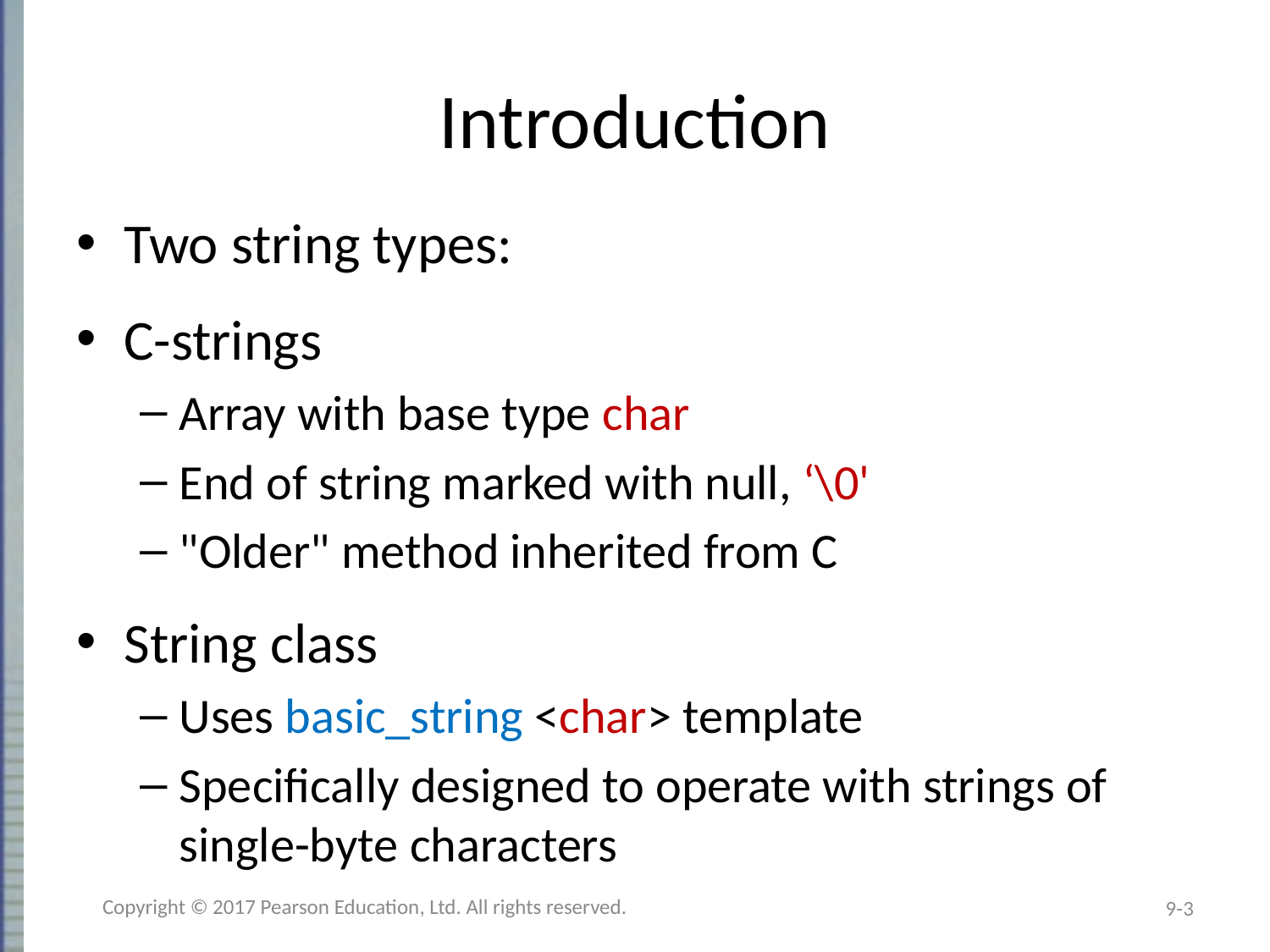

# Introduction
Two string types:
C-strings
Array with base type char
End of string marked with null, ‘\0'
"Older" method inherited from C
String class
Uses basic_string <char> template
Specifically designed to operate with strings of single-byte characters
Copyright © 2017 Pearson Education, Ltd. All rights reserved.
9-3